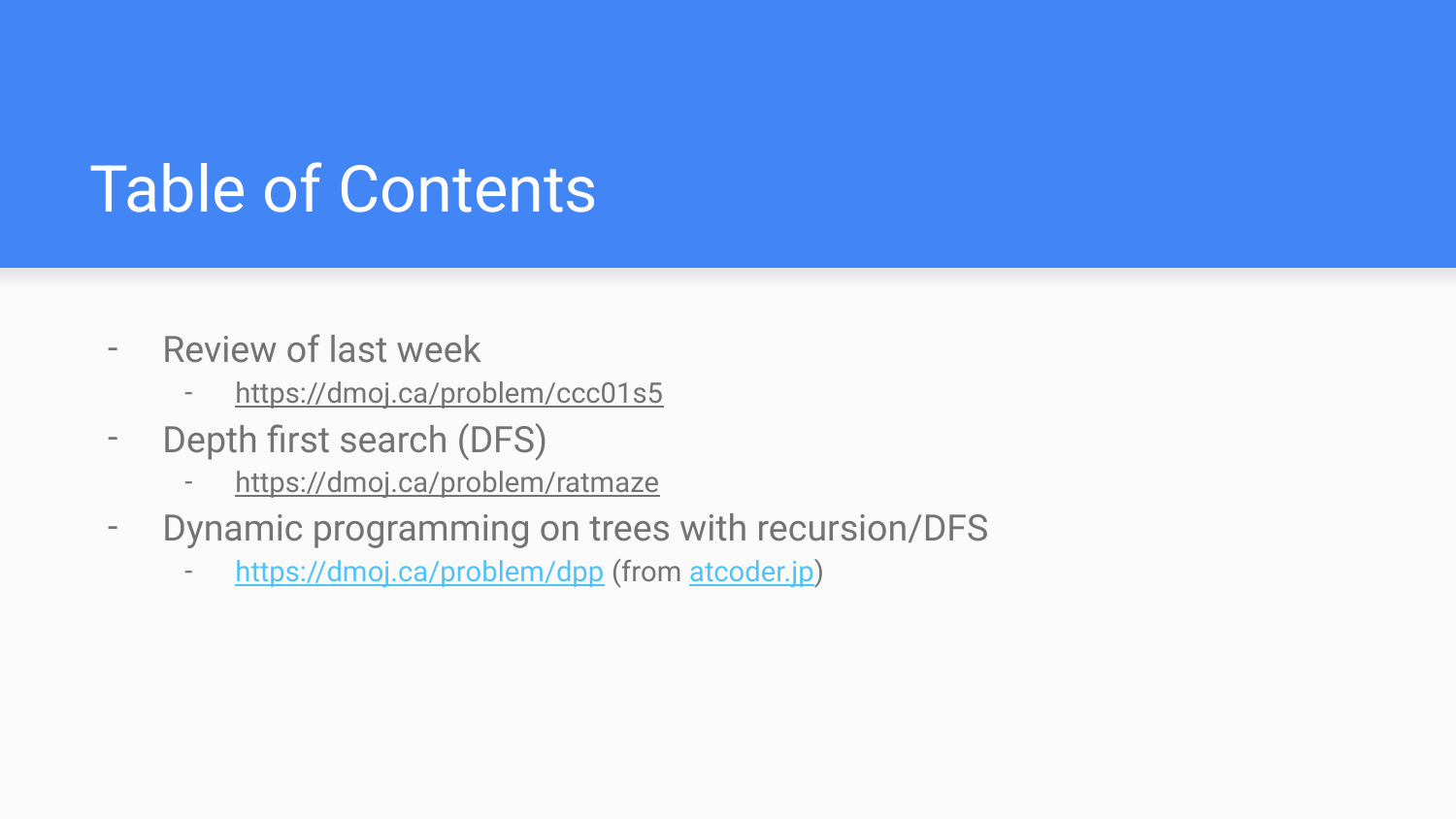

# Table of Contents
Review of last week
https://dmoj.ca/problem/ccc01s5
Depth first search (DFS)
https://dmoj.ca/problem/ratmaze
Dynamic programming on trees with recursion/DFS
https://dmoj.ca/problem/dpp (from atcoder.jp)